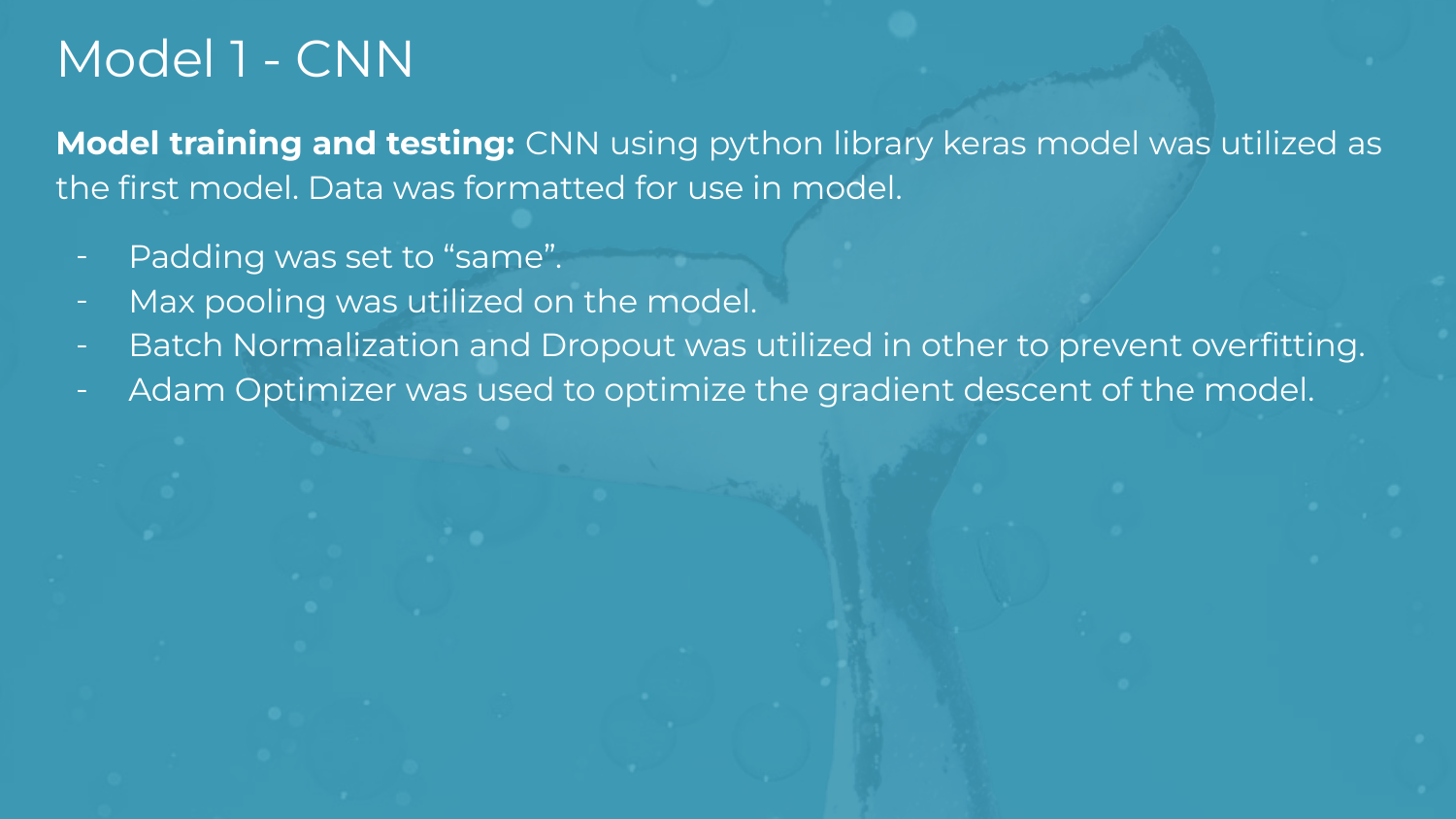

# Model 1 - CNN
Model training and testing: CNN using python library keras model was utilized as the first model. Data was formatted for use in model.
Padding was set to “same”.
Max pooling was utilized on the model.
Batch Normalization and Dropout was utilized in other to prevent overfitting.
Adam Optimizer was used to optimize the gradient descent of the model.